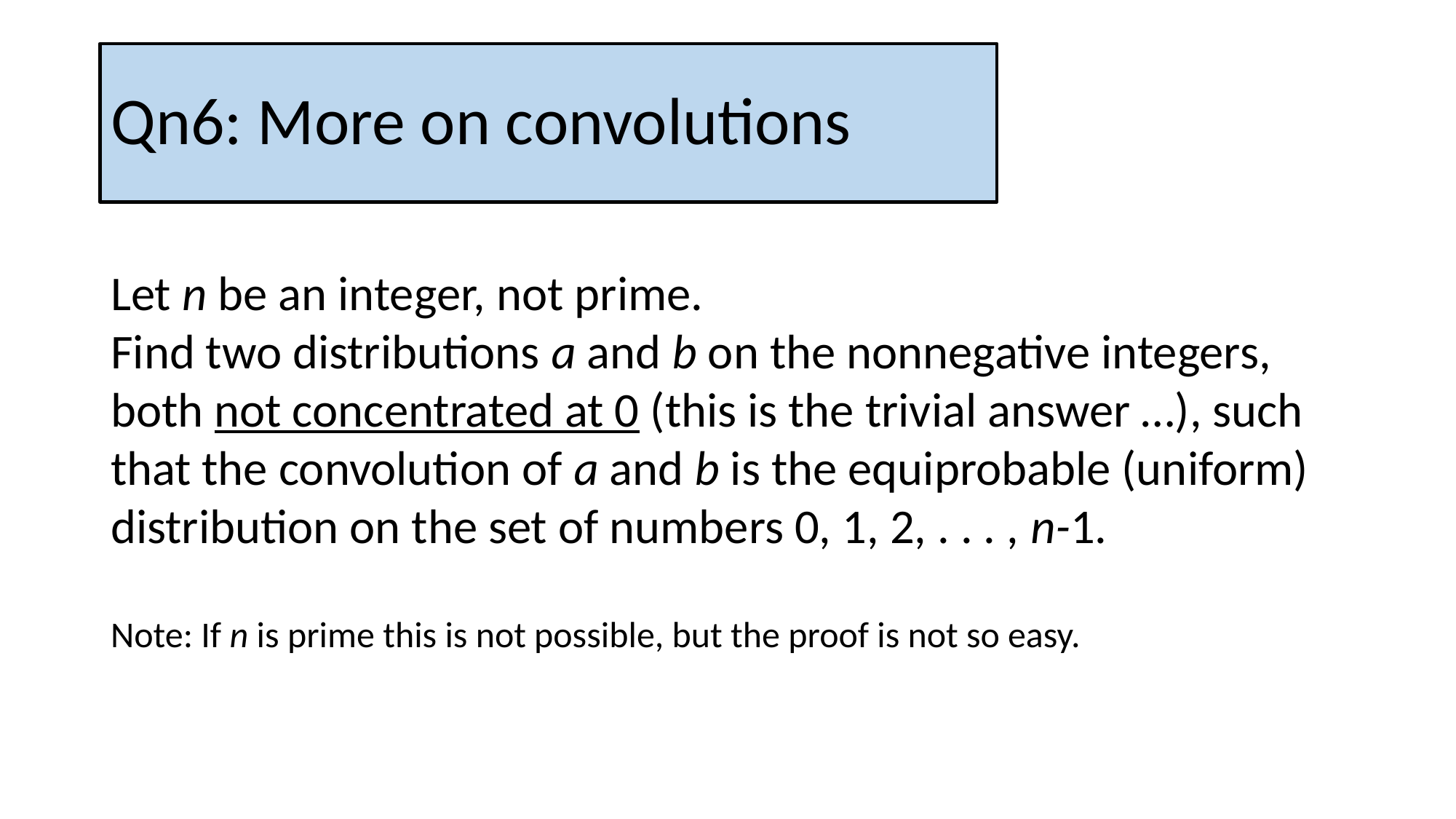

# Qn6: More on convolutions
Let n be an integer, not prime.
Find two distributions a and b on the nonnegative integers, both not concentrated at 0 (this is the trivial answer …), such that the convolution of a and b is the equiprobable (uniform) distribution on the set of numbers 0, 1, 2, . . . , n-1.
Note: If n is prime this is not possible, but the proof is not so easy.